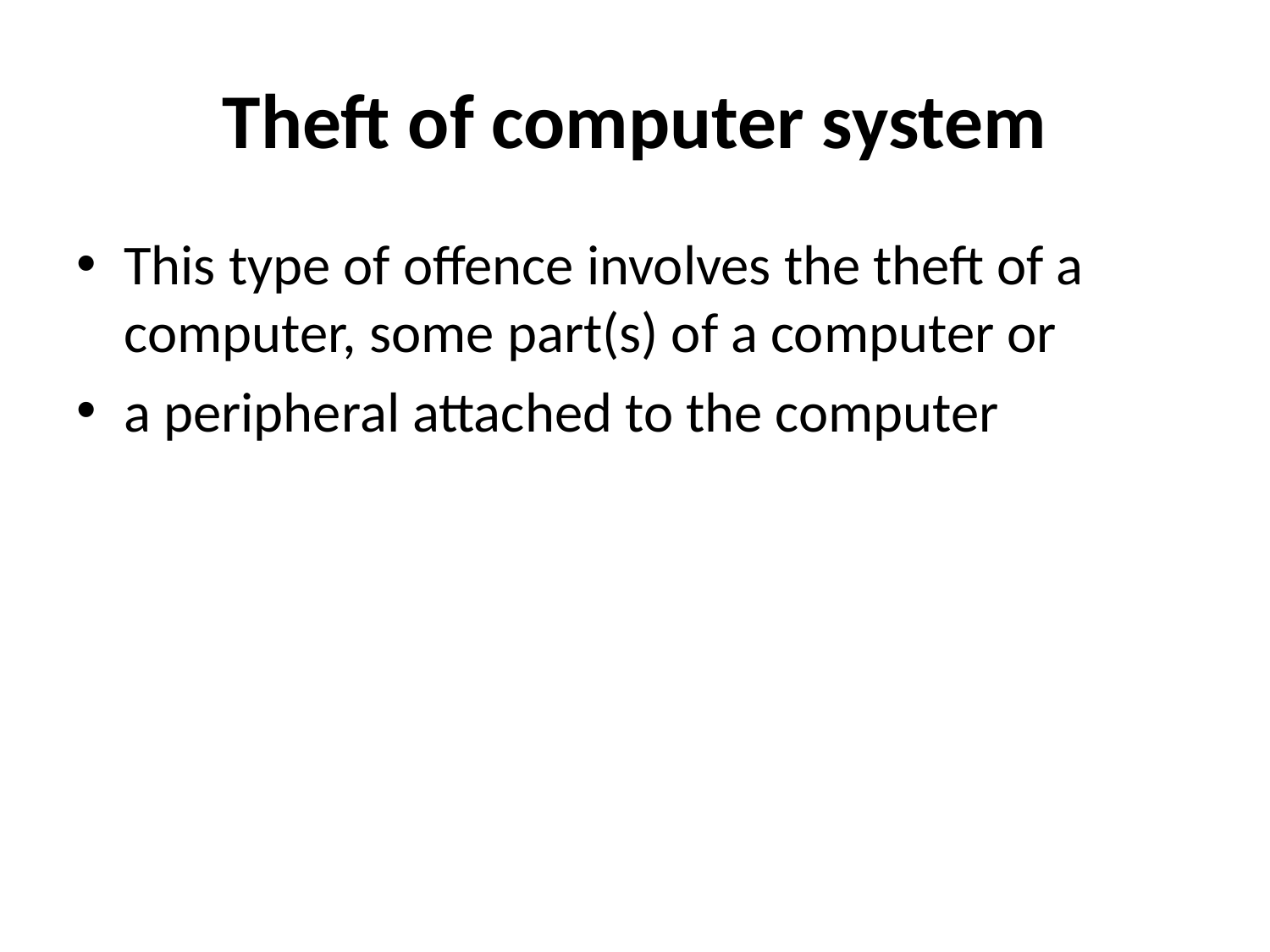

# Theft of computer system
This type of offence involves the theft of a computer, some part(s) of a computer or
a peripheral attached to the computer